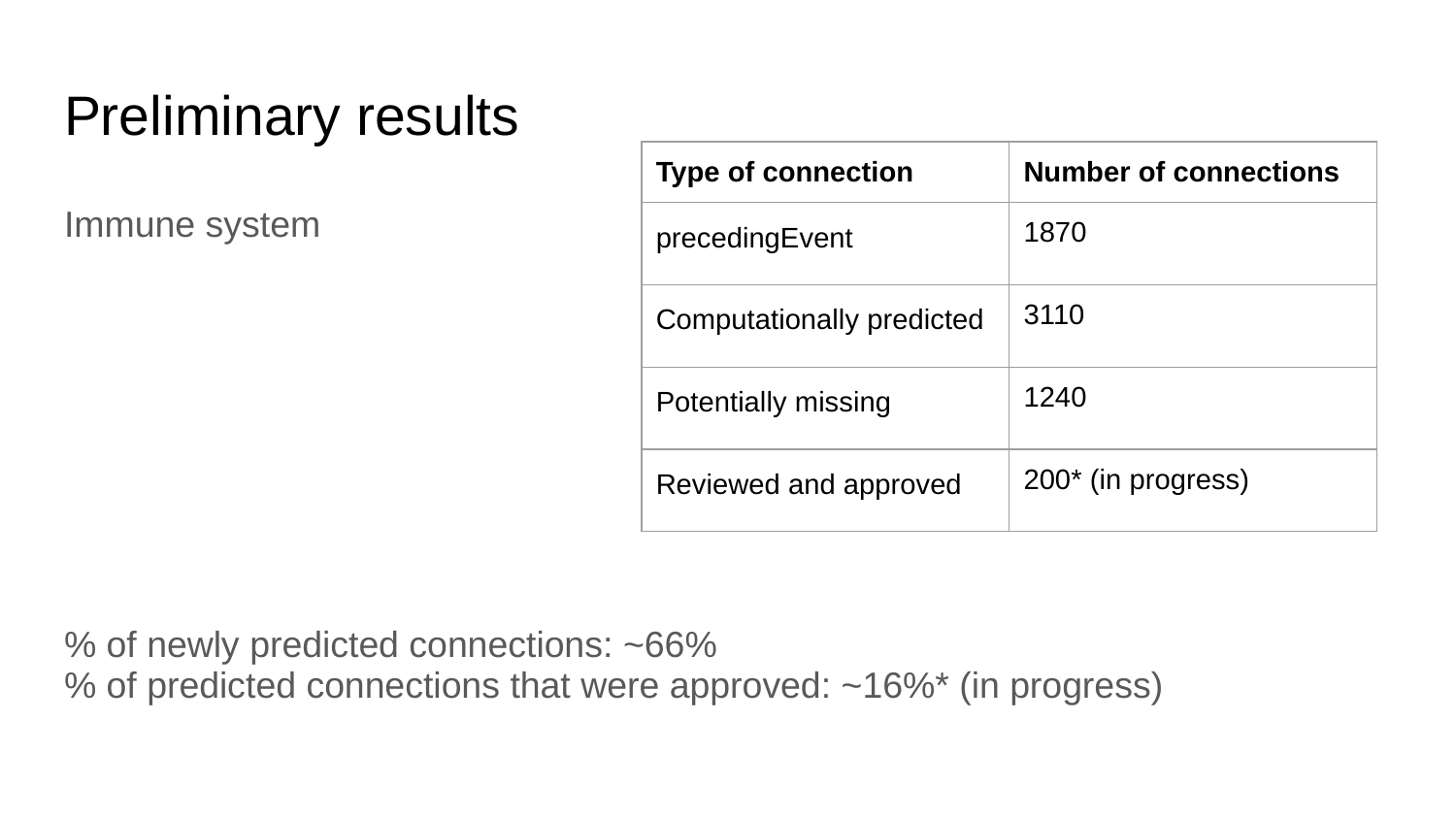

# Preliminary results
| Type of connection | Number of connections |
| --- | --- |
| precedingEvent | 1870 |
| Computationally predicted | 3110 |
| Potentially missing | 1240 |
| Reviewed and approved | 200\* (in progress) |
Immune system

% of newly predicted connections: ~66%
% of predicted connections that were approved: ~16%* (in progress)